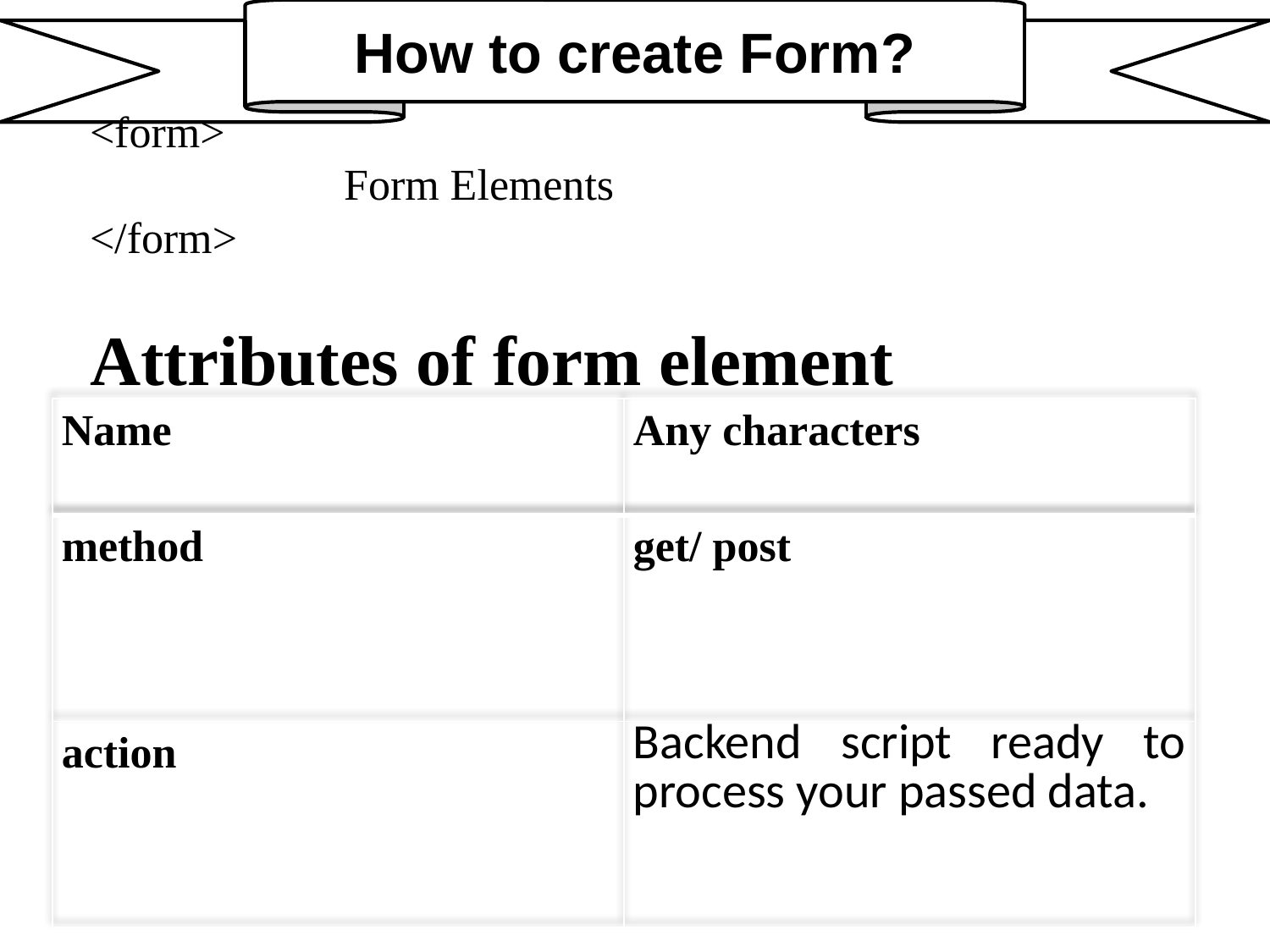

How to create Form?
<form>
		Form Elements
</form>

Attributes of form element
| Name | Any characters |
| --- | --- |
| method | get/ post |
| action | Backend script ready to process your passed data. |